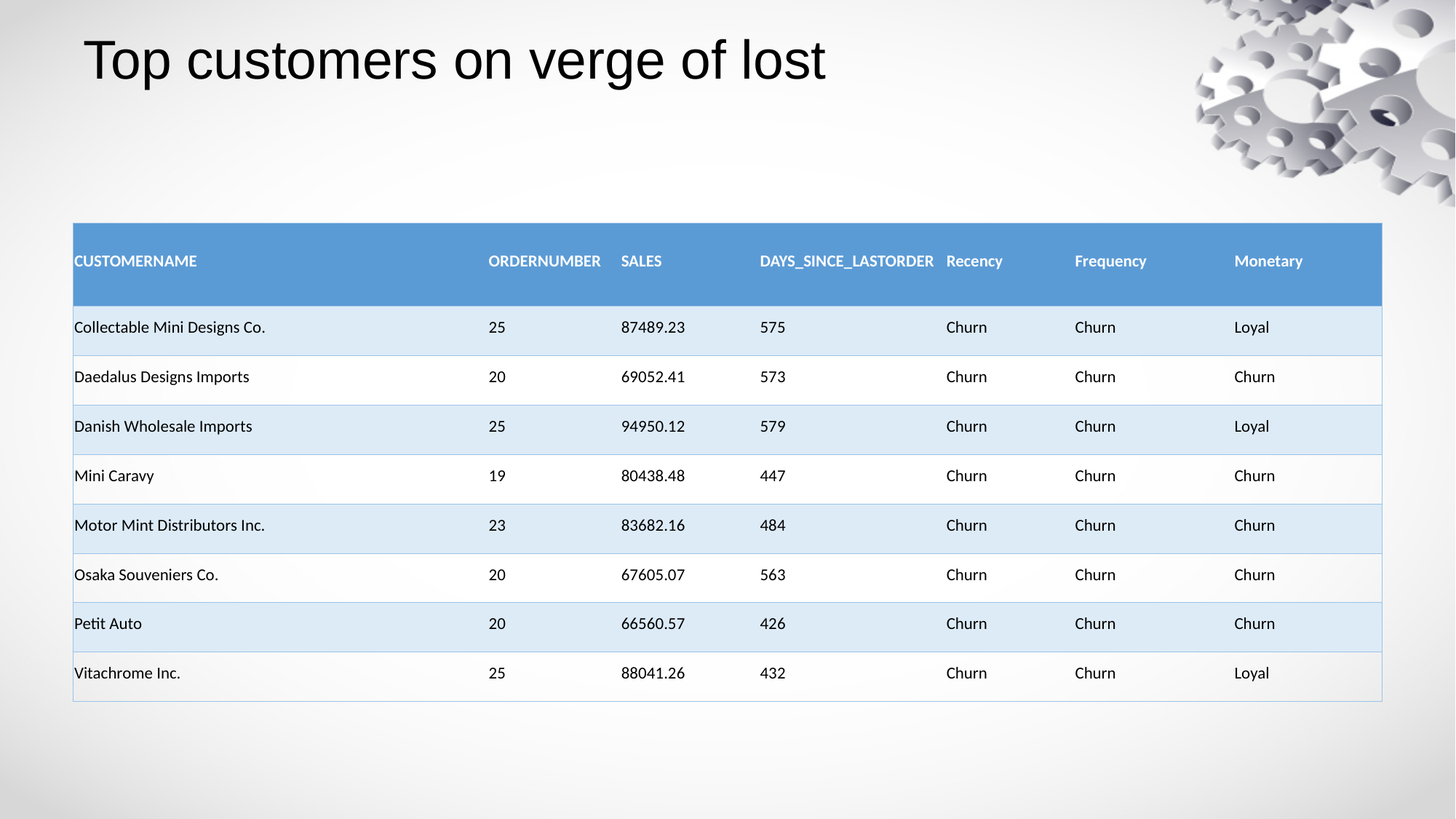

# Top customers on verge of lost
| CUSTOMERNAME | ORDERNUMBER | SALES | DAYS\_SINCE\_LASTORDER | Recency | Frequency | Monetary |
| --- | --- | --- | --- | --- | --- | --- |
| Collectable Mini Designs Co. | 25 | 87489.23 | 575 | Churn | Churn | Loyal |
| Daedalus Designs Imports | 20 | 69052.41 | 573 | Churn | Churn | Churn |
| Danish Wholesale Imports | 25 | 94950.12 | 579 | Churn | Churn | Loyal |
| Mini Caravy | 19 | 80438.48 | 447 | Churn | Churn | Churn |
| Motor Mint Distributors Inc. | 23 | 83682.16 | 484 | Churn | Churn | Churn |
| Osaka Souveniers Co. | 20 | 67605.07 | 563 | Churn | Churn | Churn |
| Petit Auto | 20 | 66560.57 | 426 | Churn | Churn | Churn |
| Vitachrome Inc. | 25 | 88041.26 | 432 | Churn | Churn | Loyal |